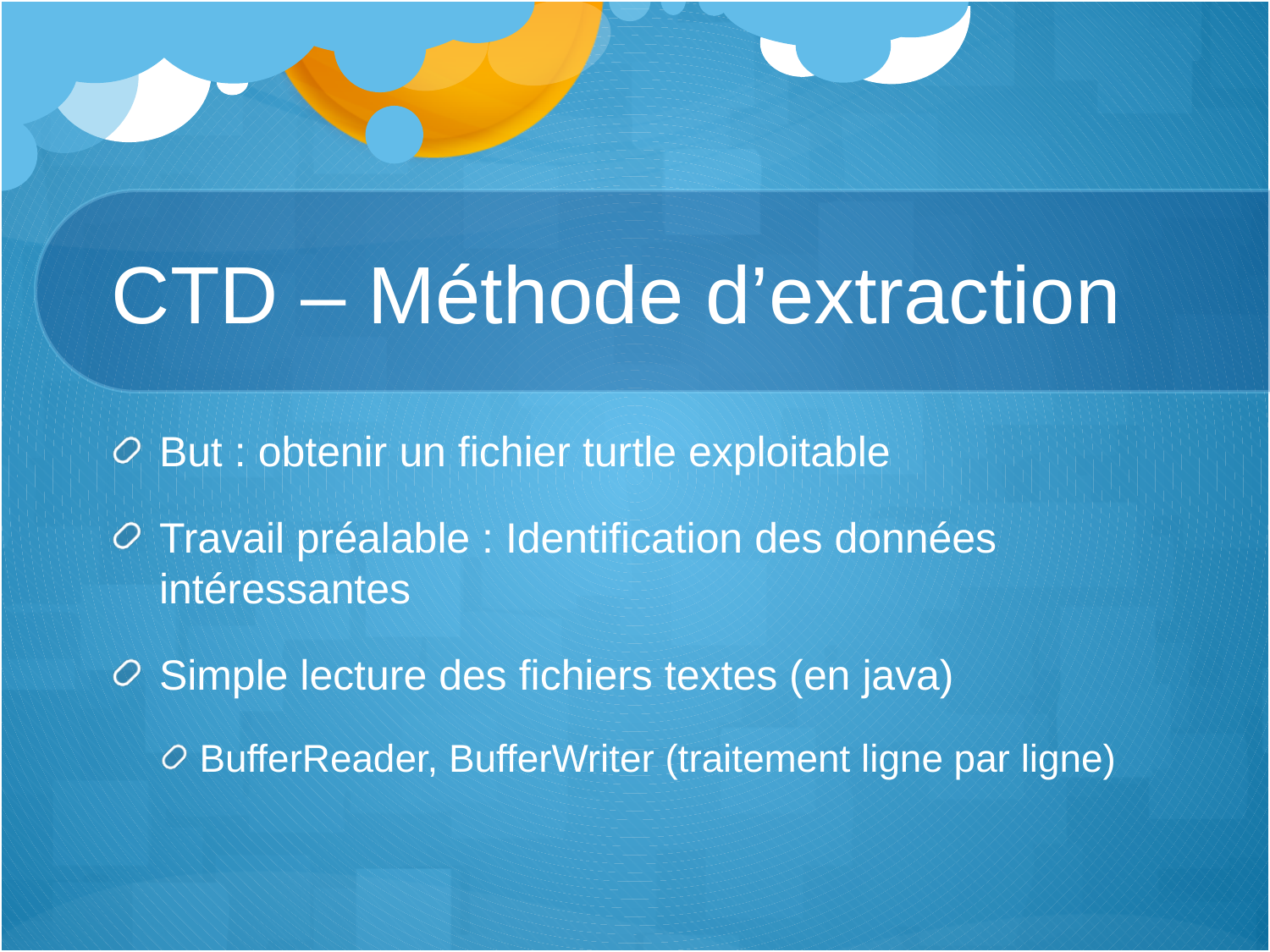

# CTD – Méthode d’extraction
But : obtenir un fichier turtle exploitable
Travail préalable : Identification des données intéressantes
Simple lecture des fichiers textes (en java)
BufferReader, BufferWriter (traitement ligne par ligne)